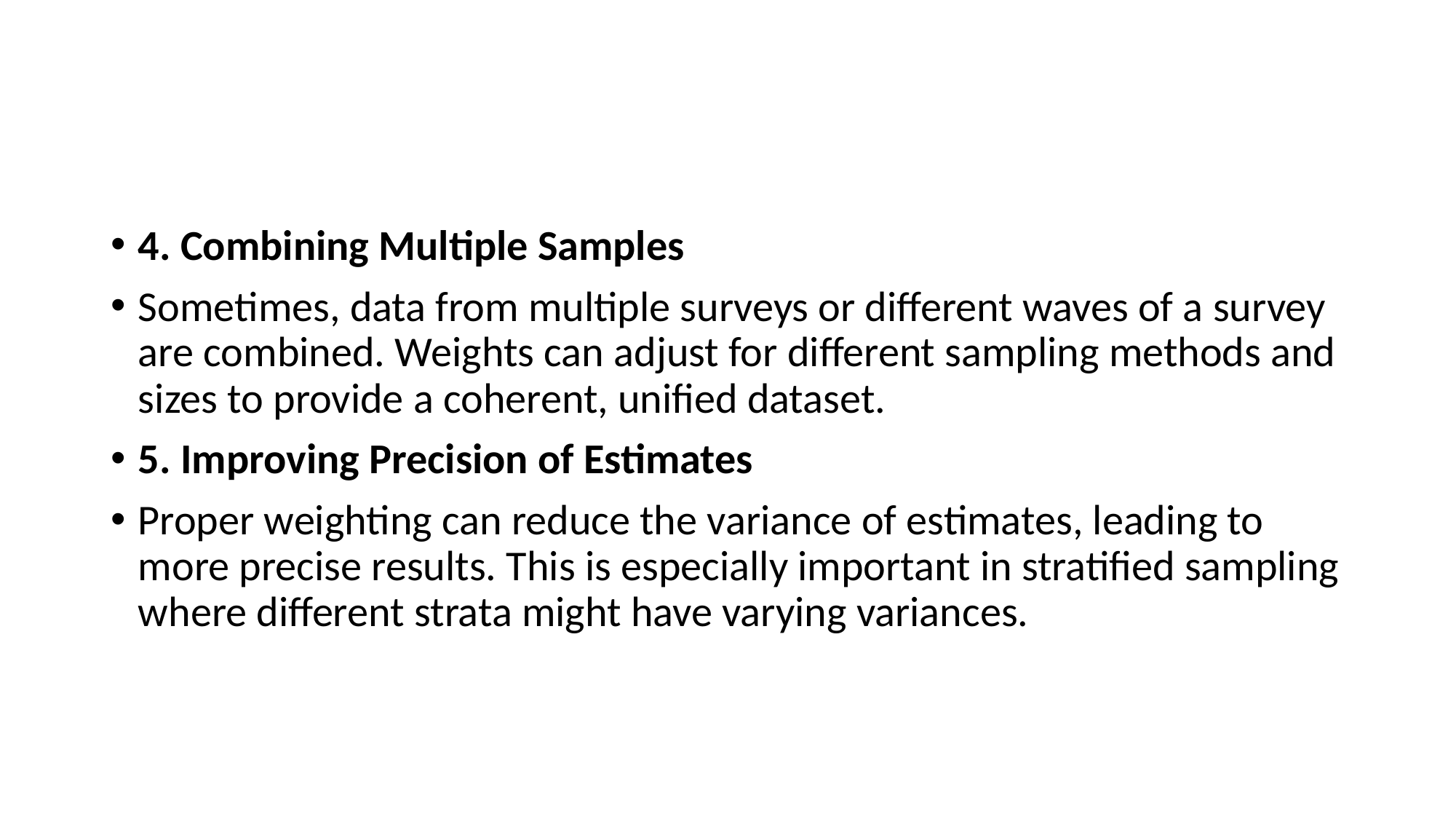

#
4. Combining Multiple Samples
Sometimes, data from multiple surveys or different waves of a survey are combined. Weights can adjust for different sampling methods and sizes to provide a coherent, unified dataset.
5. Improving Precision of Estimates
Proper weighting can reduce the variance of estimates, leading to more precise results. This is especially important in stratified sampling where different strata might have varying variances.